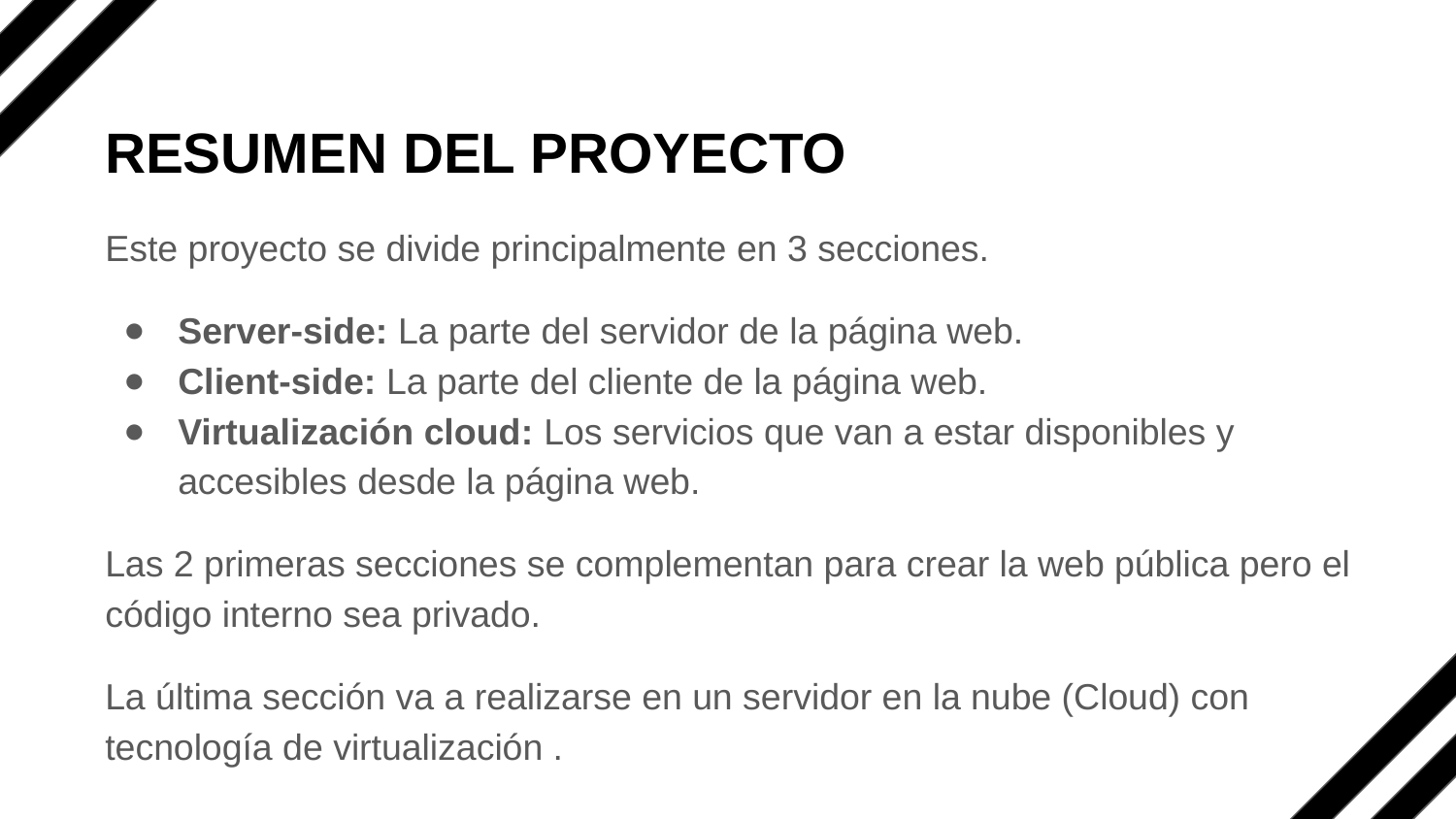

RESUMEN DEL PROYECTO
Este proyecto se divide principalmente en 3 secciones.
Server-side: La parte del servidor de la página web.
Client-side: La parte del cliente de la página web.
Virtualización cloud: Los servicios que van a estar disponibles y accesibles desde la página web.
Las 2 primeras secciones se complementan para crear la web pública pero el código interno sea privado.
La última sección va a realizarse en un servidor en la nube (Cloud) con tecnología de virtualización .